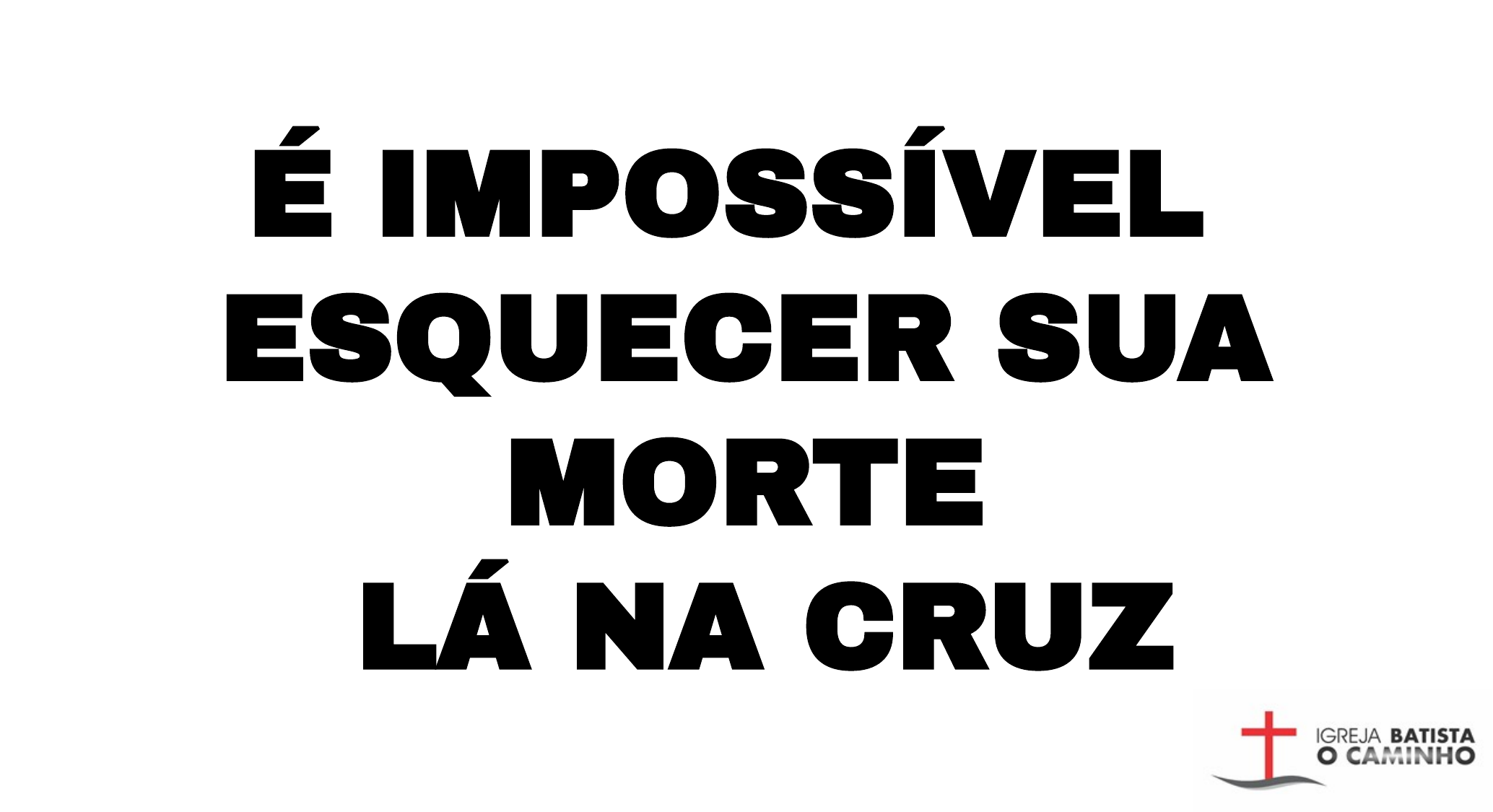

É IMPOSSÍVEL
ESQUECER SUA MORTE
 LÁ NA CRUZ